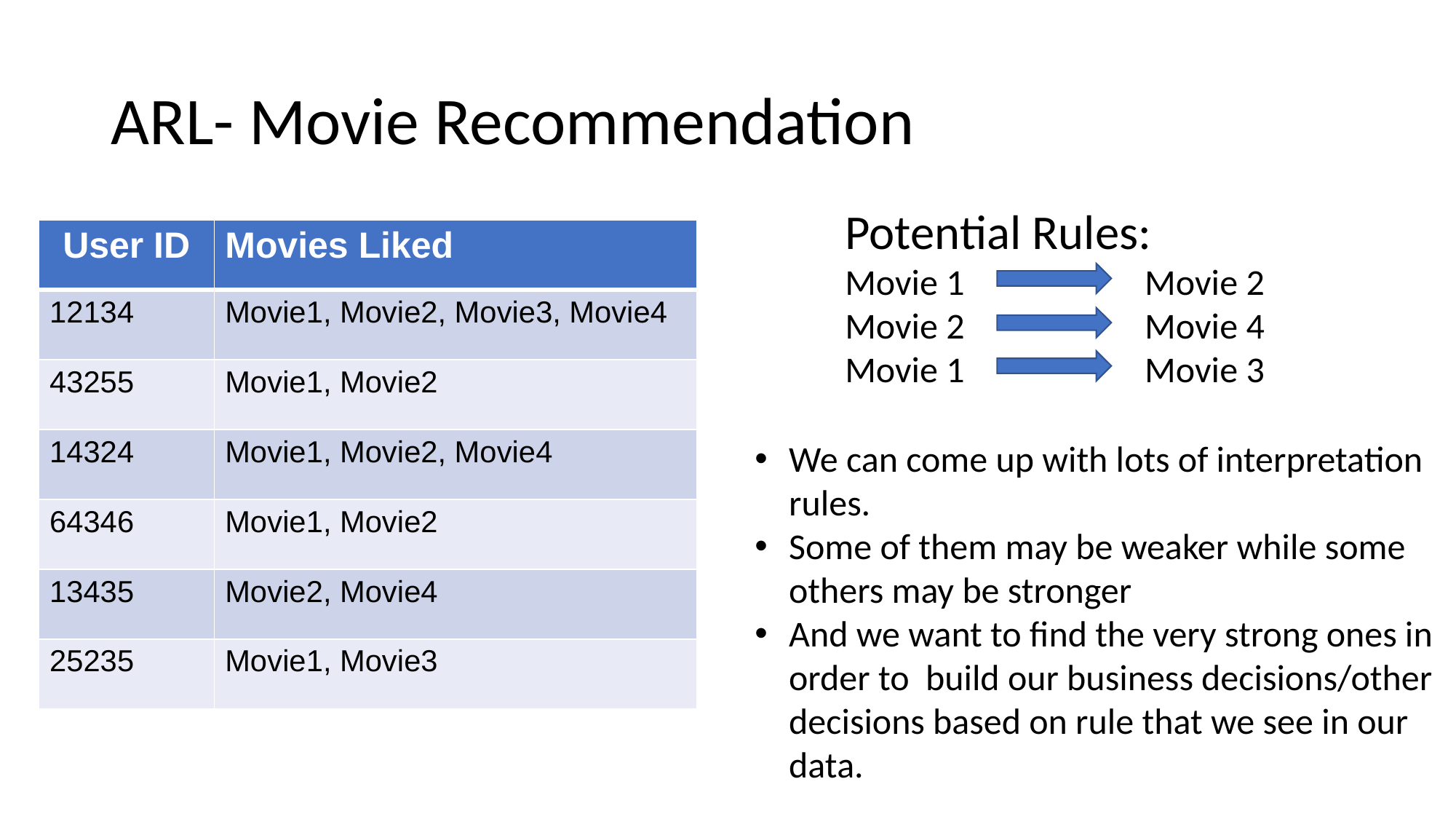

# ARL- Movie Recommendation
Potential Rules:
Movie 1                      Movie 2
Movie 2                      Movie 4
Movie 1                      Movie 3

| User ID | Movies Liked |
| --- | --- |
| 12134 | Movie1, Movie2, Movie3, Movie4 |
| 43255 | Movie1, Movie2 |
| 14324 | Movie1, Movie2, Movie4 |
| 64346 | Movie1, Movie2 |
| 13435 | Movie2, Movie4 |
| 25235 | Movie1, Movie3 |

We can come up with lots of interpretation rules.
Some of them may be weaker while some others may be stronger
And we want to find the very strong ones in order to  build our business decisions/other decisions based on rule that we see in our data.